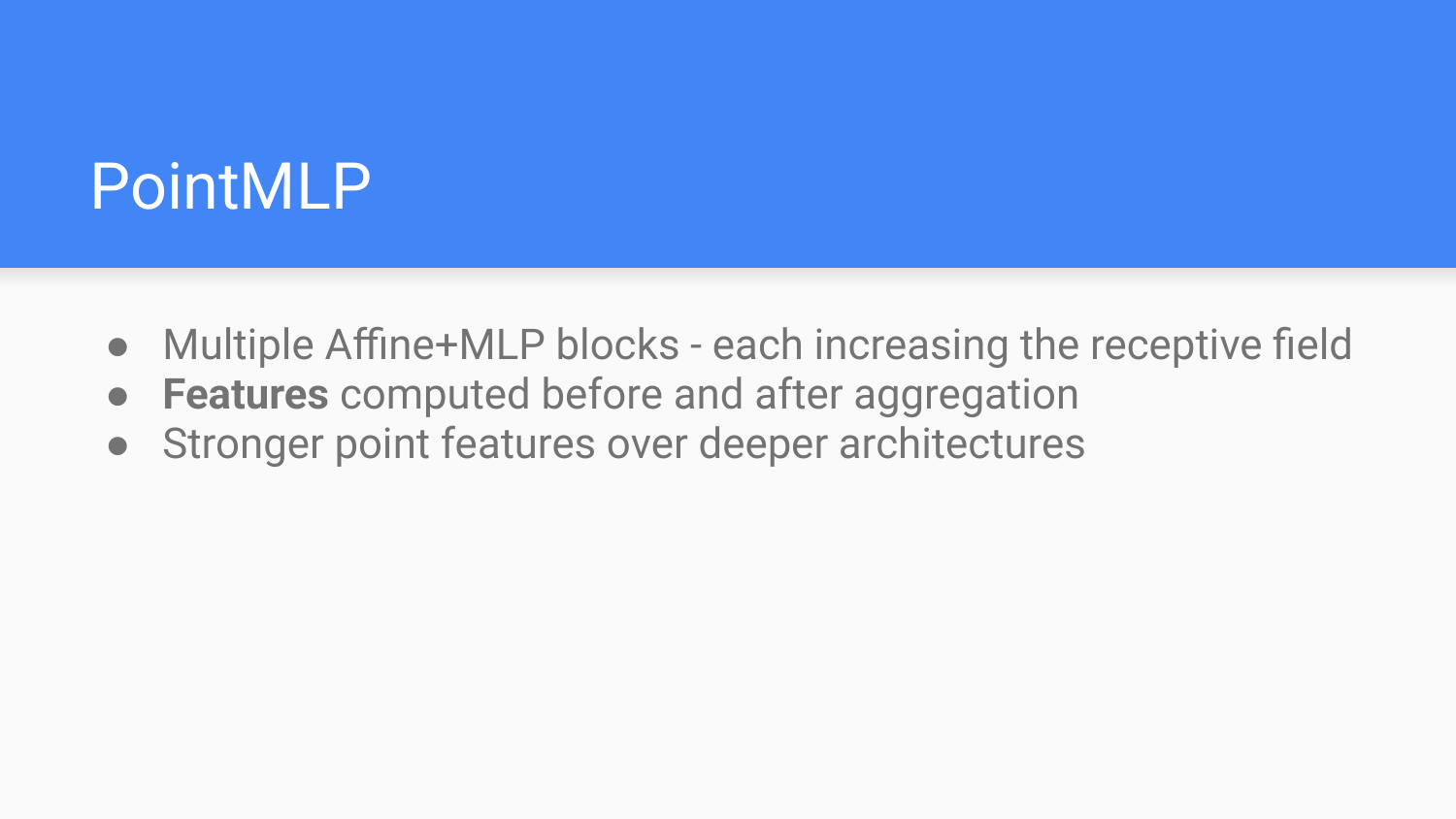

# PointMLP
Multiple Affine+MLP blocks - each increasing the receptive field
Features computed before and after aggregation
Stronger point features over deeper architectures